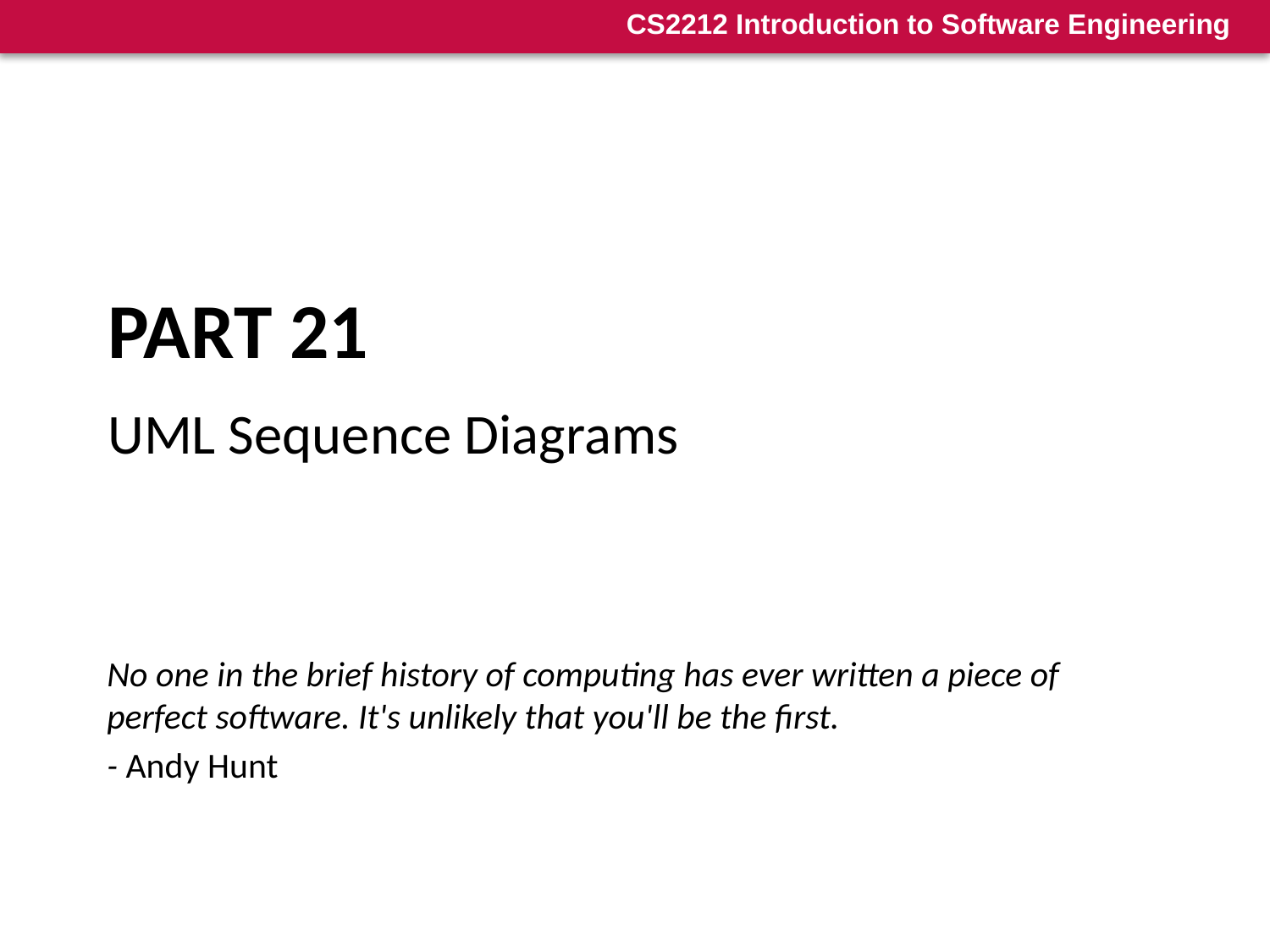

# Part 21
UML Sequence Diagrams

No one in the brief history of computing has ever written a piece of perfect software. It's unlikely that you'll be the first.
- Andy Hunt